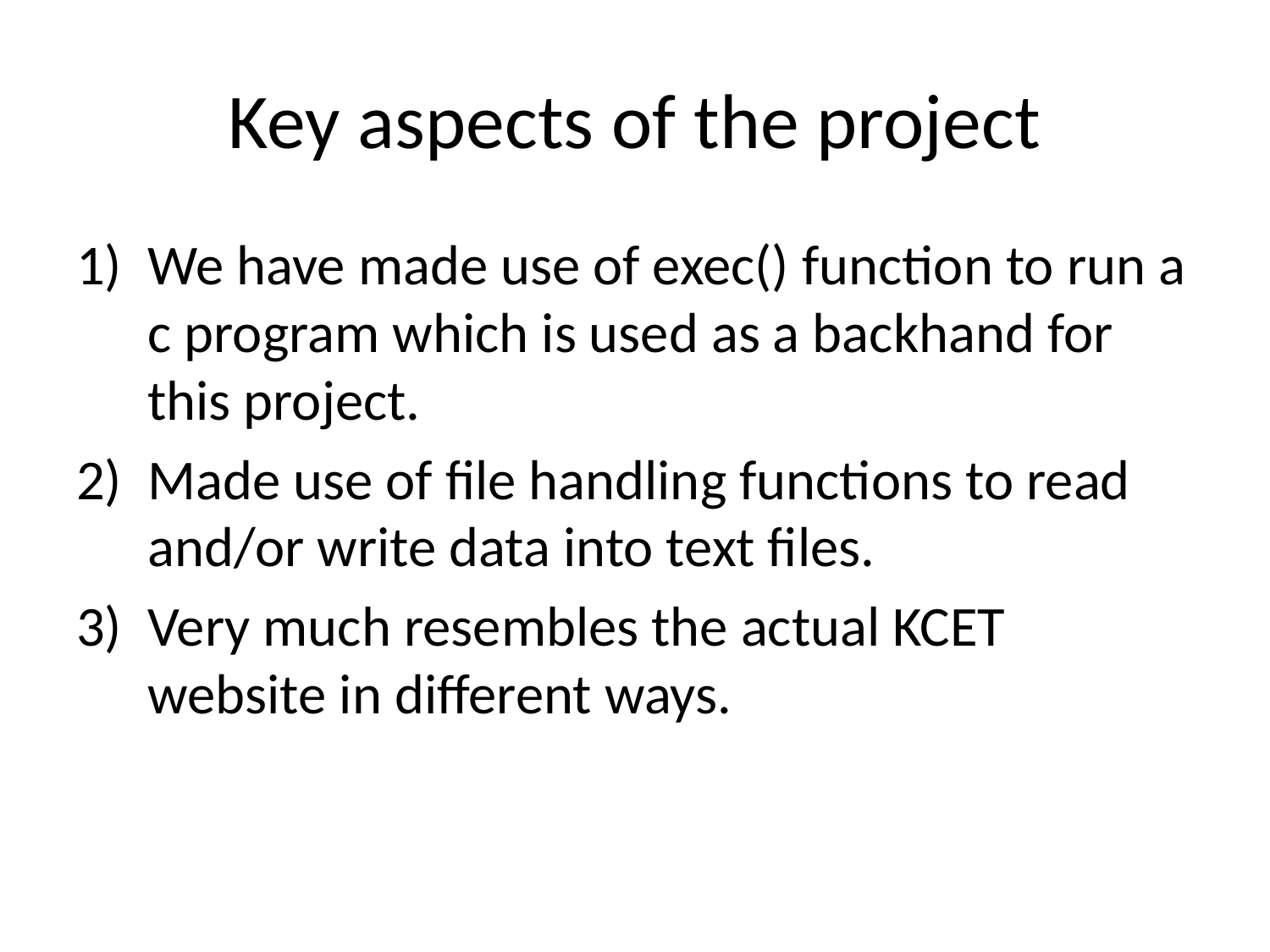

# Key aspects of the project
We have made use of exec() function to run a c program which is used as a backhand for this project.
Made use of file handling functions to read and/or write data into text files.
Very much resembles the actual KCET website in different ways.